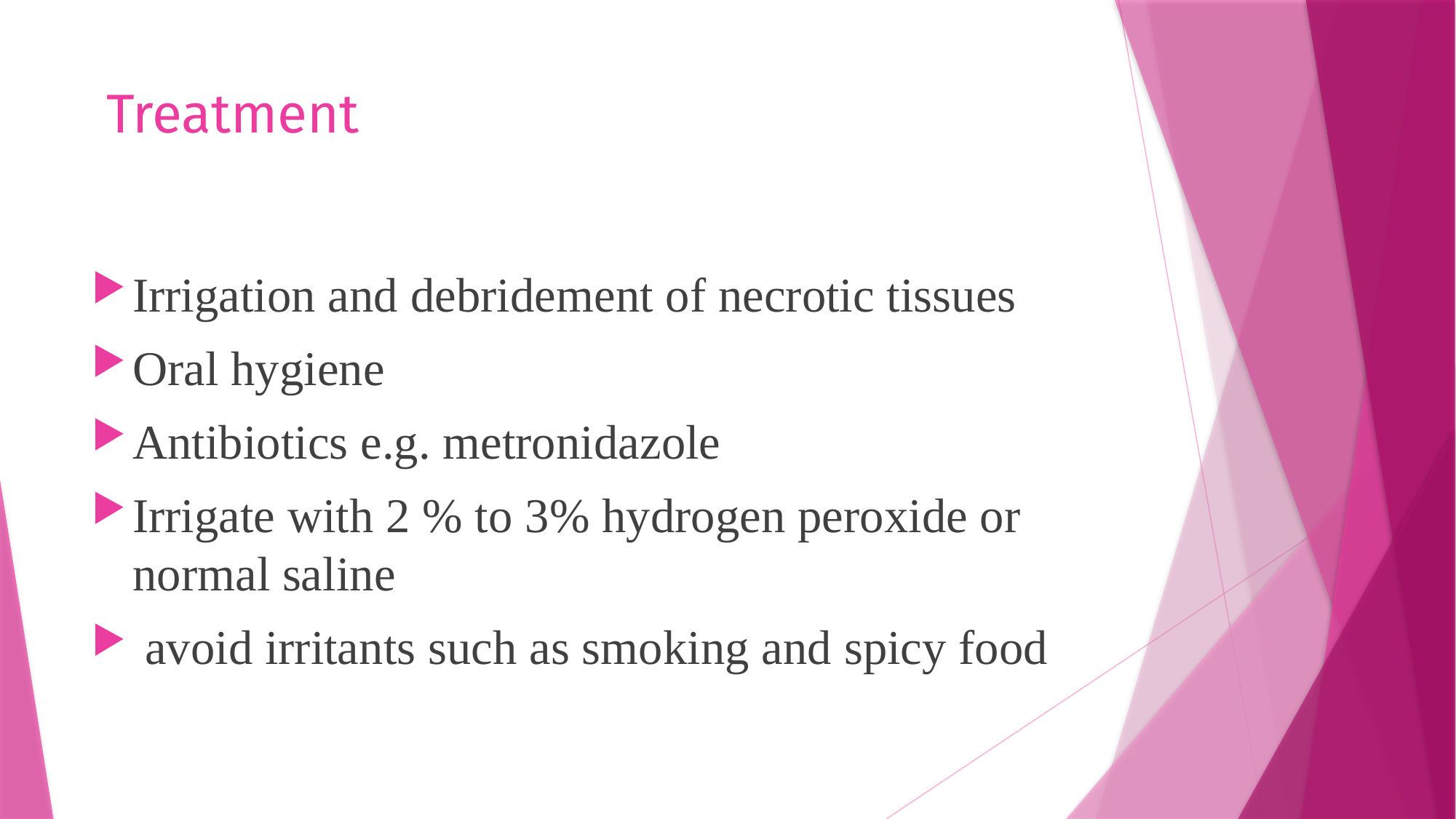

# Treatment
Irrigation and debridement of necrotic tissues
Oral hygiene
Antibiotics e.g. metronidazole
Irrigate with 2 % to 3% hydrogen peroxide or normal saline
 avoid irritants such as smoking and spicy food